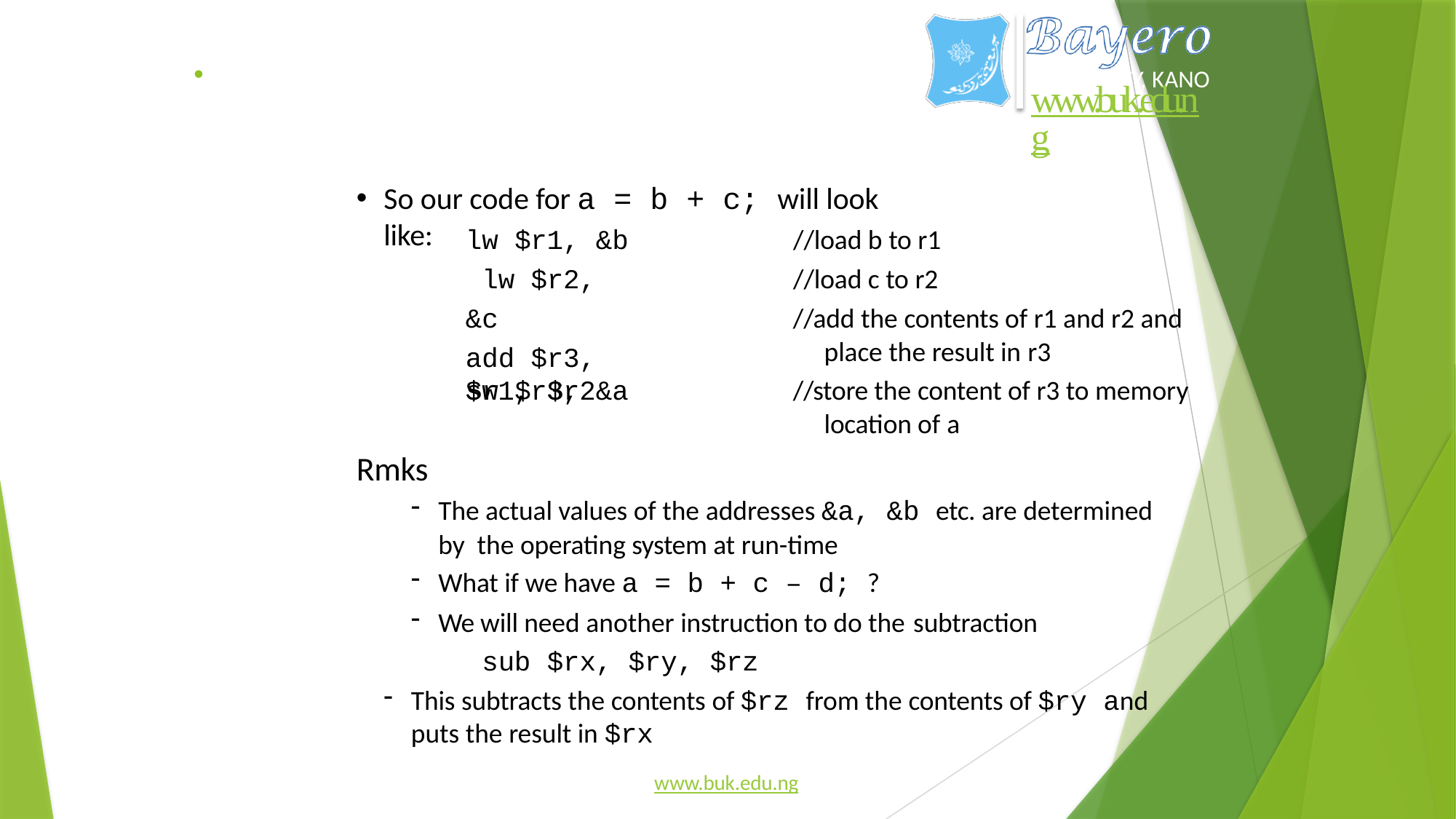

# .
UNIVERSITY, KANO
www.buk.edu.ng
So our code for a = b + c; will look like:
lw $r1, &b  lw $r2, &c
add $r3, $r1, $r2
//load b to r1
//load c to r2
//add the contents of r1 and r2 and  place the result in r3
//store the content of r3 to memory  location of a
sw $r3, &a
Rmks
The actual values of the addresses &a, &b etc. are determined by  the operating system at run-time
What if we have a = b + c – d; ?
We will need another instruction to do the subtraction
sub $rx, $ry, $rz
This subtracts the contents of $rz from the contents of $ry and  puts the result in $rx
www.buk.edu.ng